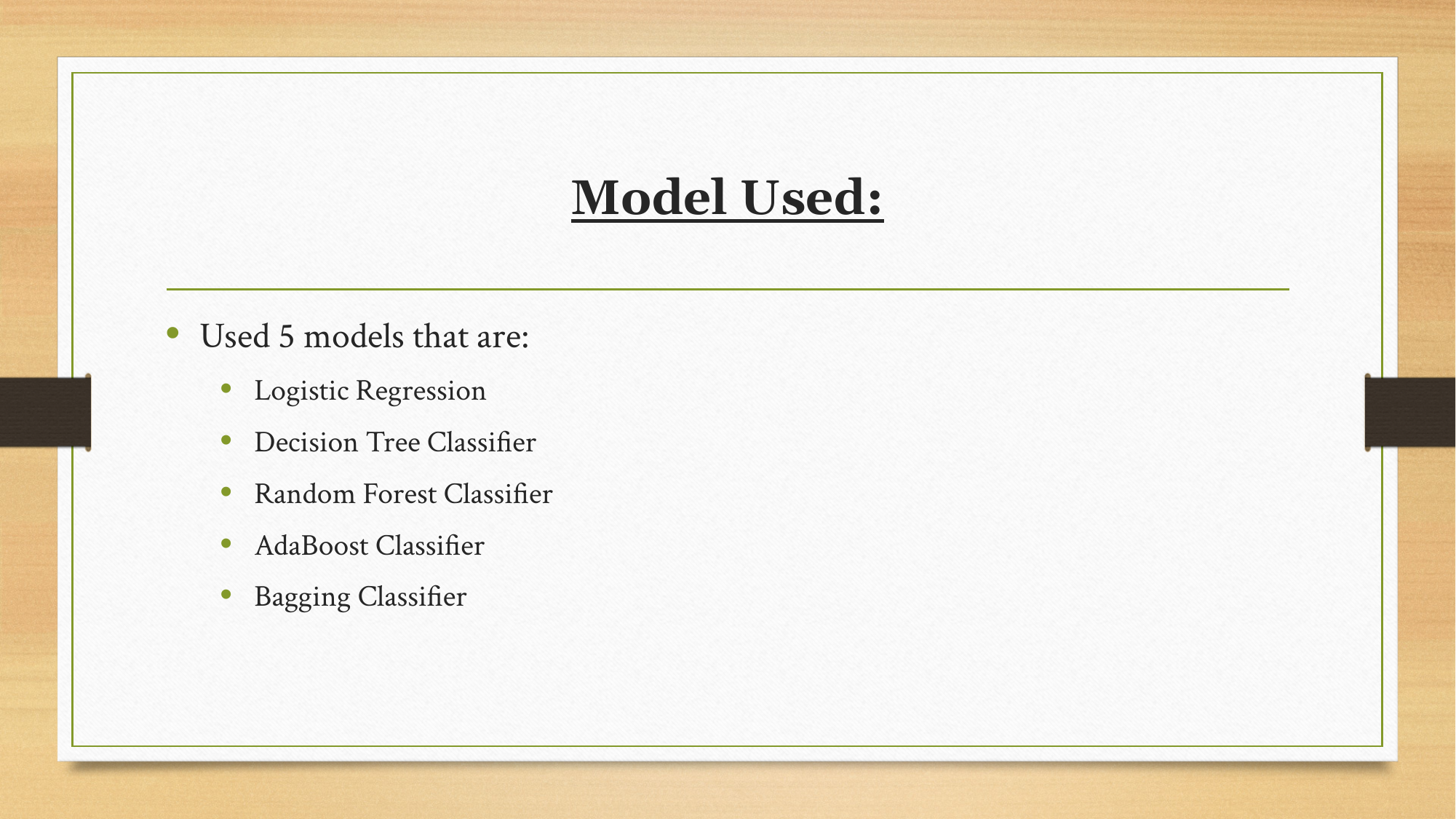

# Model Used:
Used 5 models that are:
Logistic Regression
Decision Tree Classifier
Random Forest Classifier
AdaBoost Classifier
Bagging Classifier